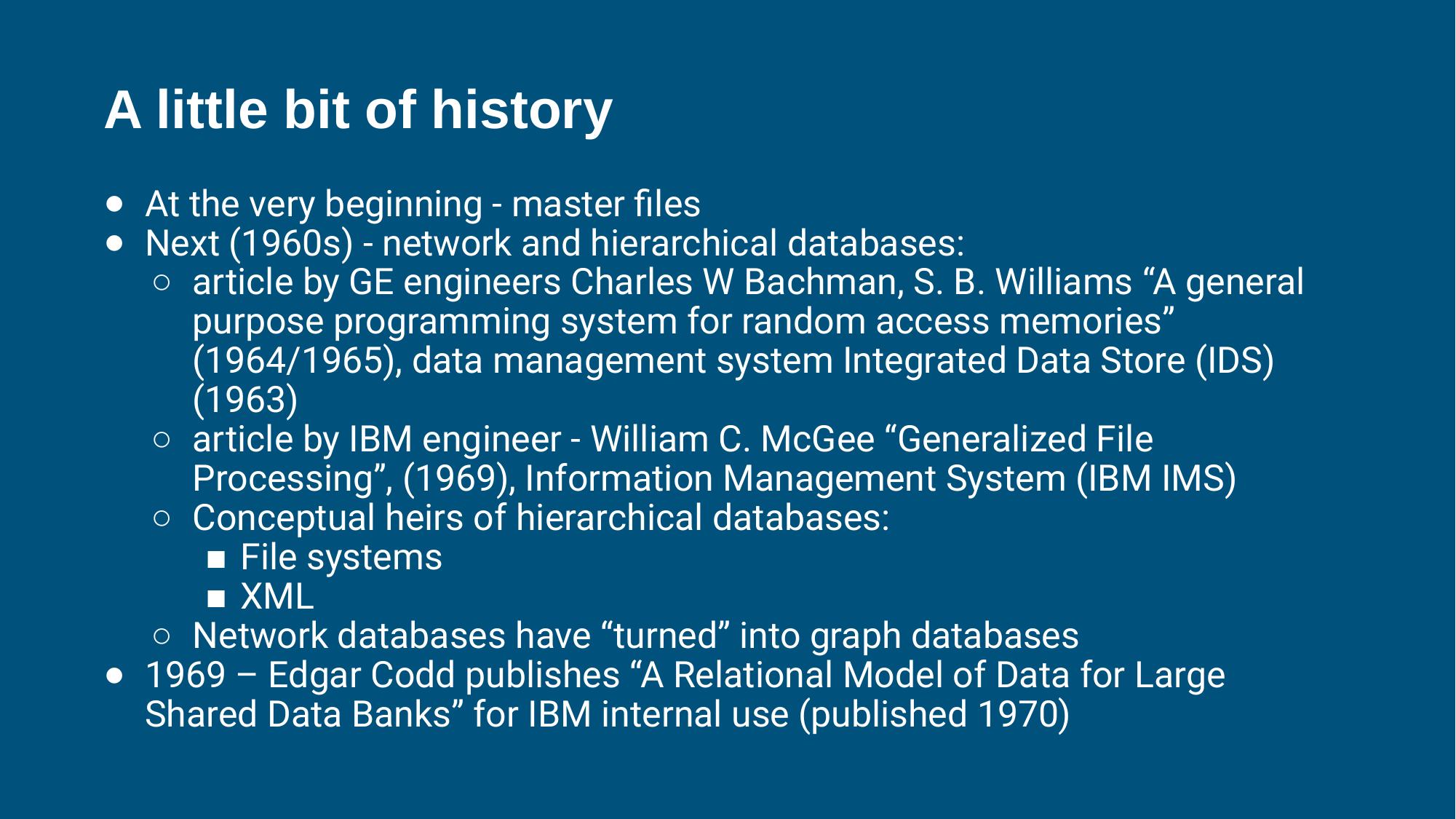

# A little bit of history
At the very beginning - master files
Next (1960s) - network and hierarchical databases:
article by GE engineers Charles W Bachman, S. B. Williams “A general purpose programming system for random access memories” (1964/1965), data management system Integrated Data Store (IDS) (1963)
article by IBM engineer - William C. McGee “Generalized File Processing”, (1969), Information Management System (IBM IMS)
Conceptual heirs of hierarchical databases:
File systems
XML
Network databases have “turned” into graph databases
1969 – Edgar Codd publishes “A Relational Model of Data for Large Shared Data Banks” for IBM internal use (published 1970)